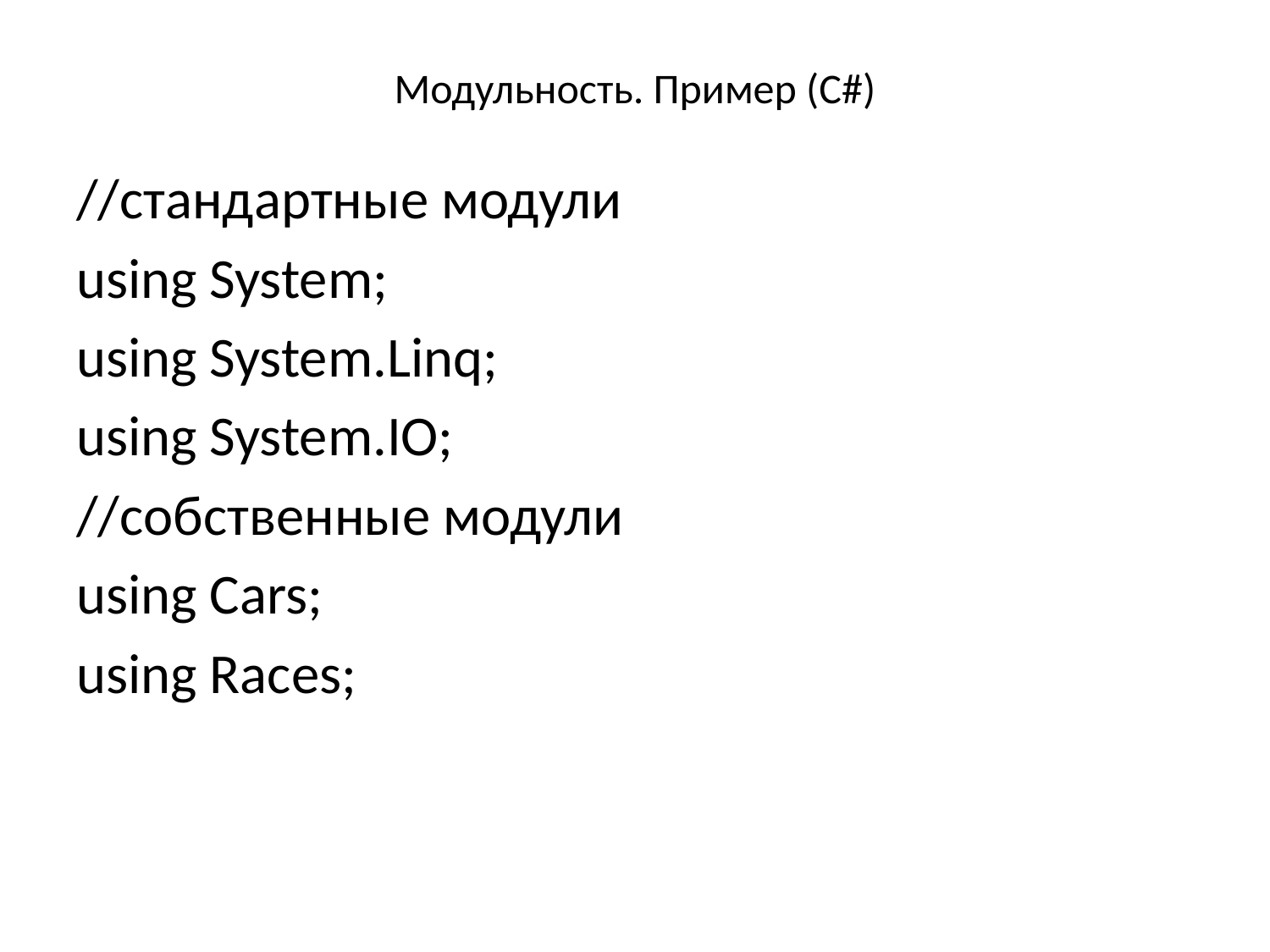

# Модульность. Пример (С#)
//стандартные модули
using System;
using System.Linq;
using System.IO;
//собственные модули
using Cars;
using Races;